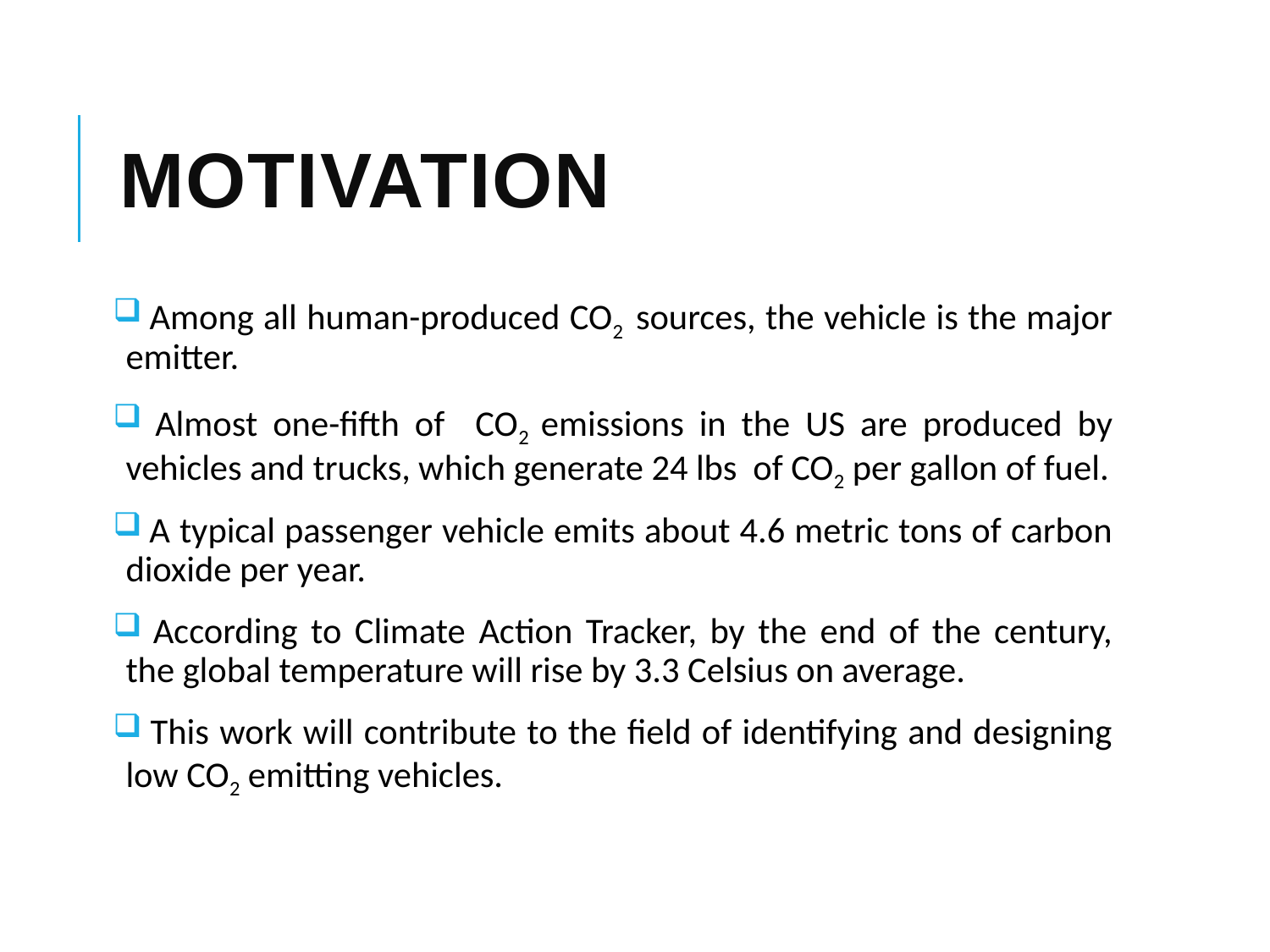

# Motivation

 Among all human-produced CO2  sources, the vehicle is the major emitter.
 Almost one-fifth of  CO2 emissions in the US are produced by vehicles and trucks, which generate 24 lbs  of CO2 per gallon of fuel.
 A typical passenger vehicle emits about 4.6 metric tons of carbon dioxide per year.
 According to Climate Action Tracker, by the end of the century, the global temperature will rise by 3.3 Celsius on average.
 This work will contribute to the field of identifying and designing low CO2 emitting vehicles.